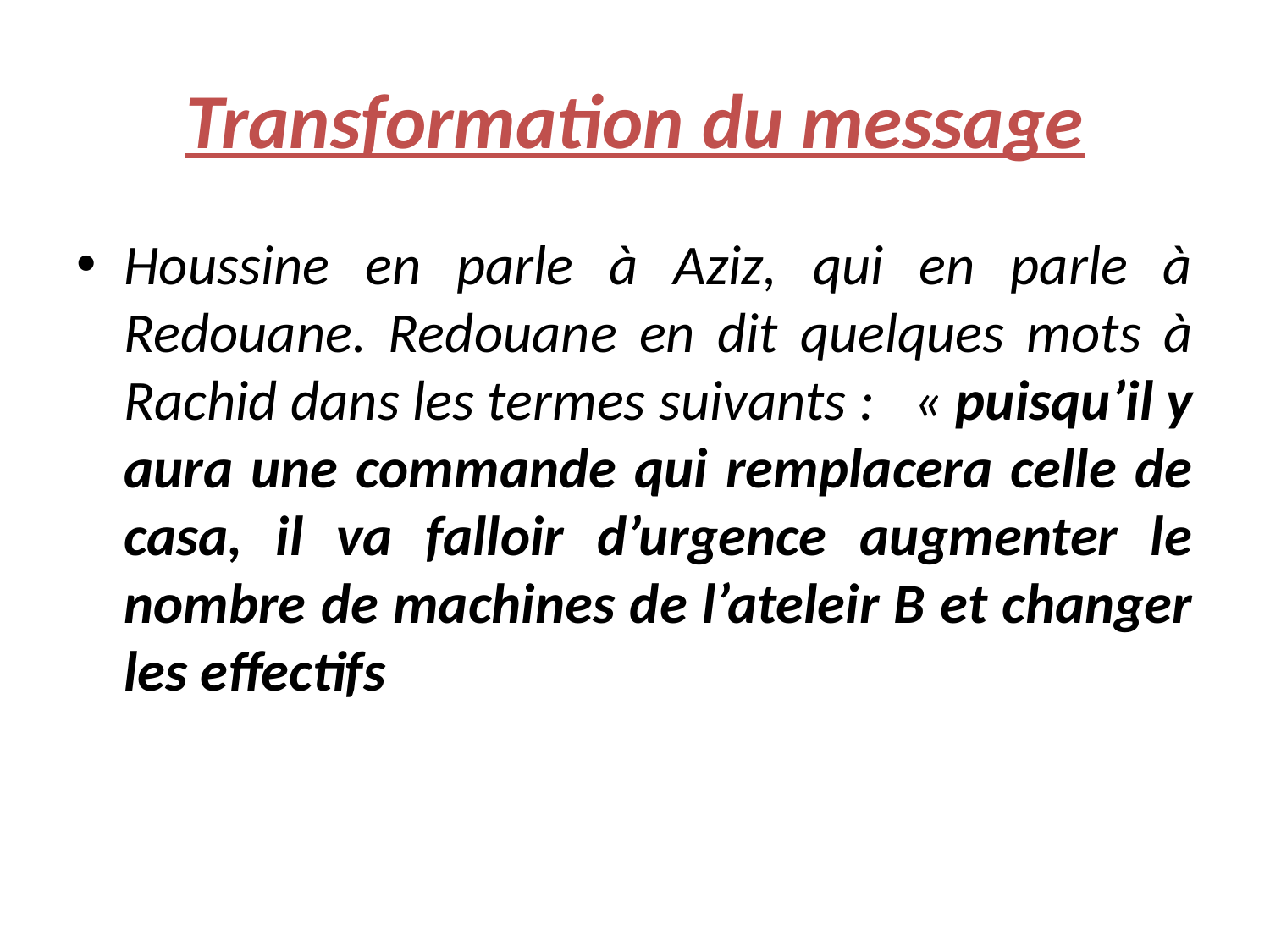

# Transformation du message
Houssine en parle à Aziz, qui en parle à Redouane. Redouane en dit quelques mots à Rachid dans les termes suivants :   « puisqu’il y aura une commande qui remplacera celle de casa, il va falloir d’urgence augmenter le nombre de machines de l’ateleir B et changer les effectifs